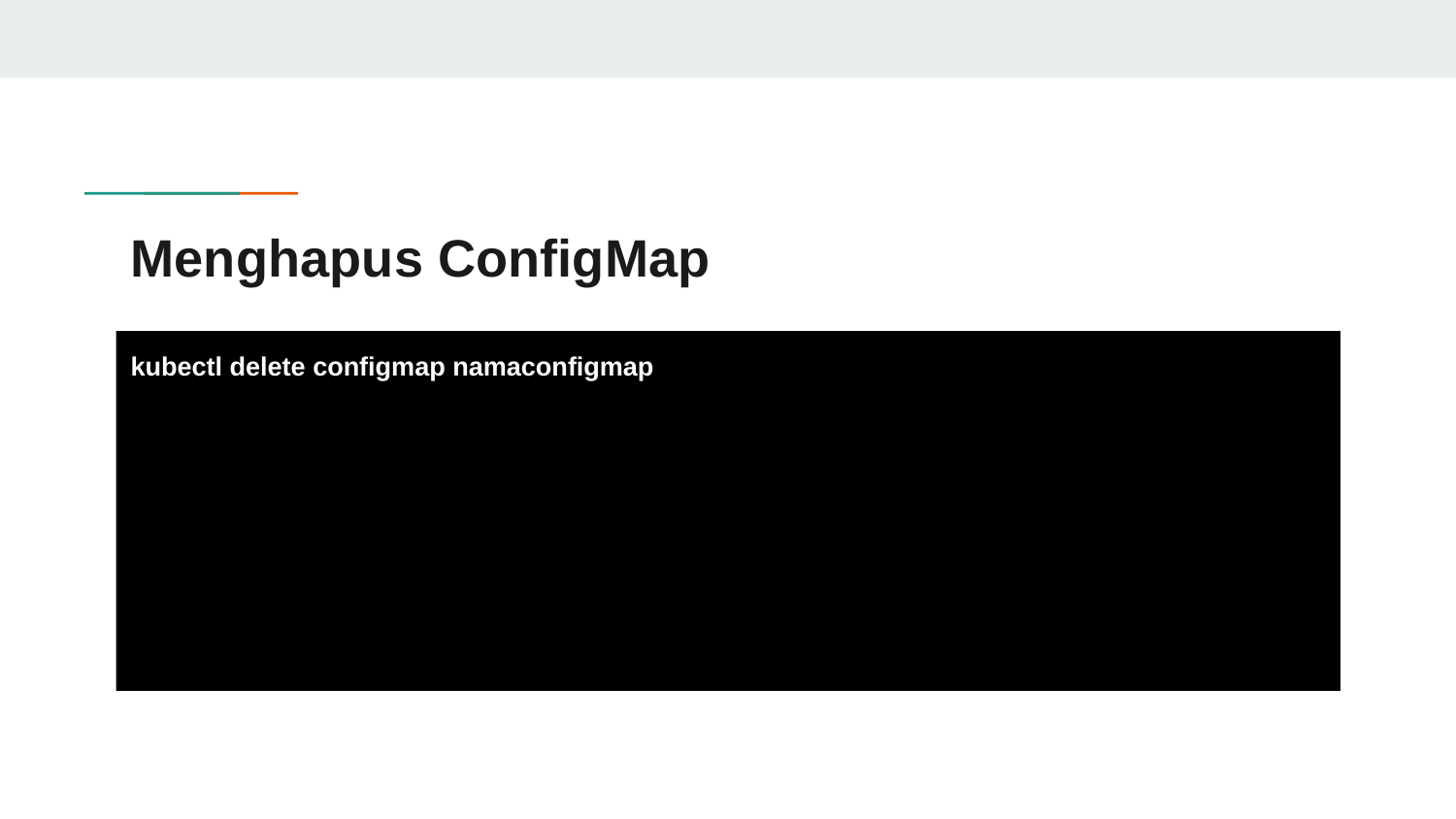

# Menghapus ConfigMap

kubectl delete configmap namaconfigmap